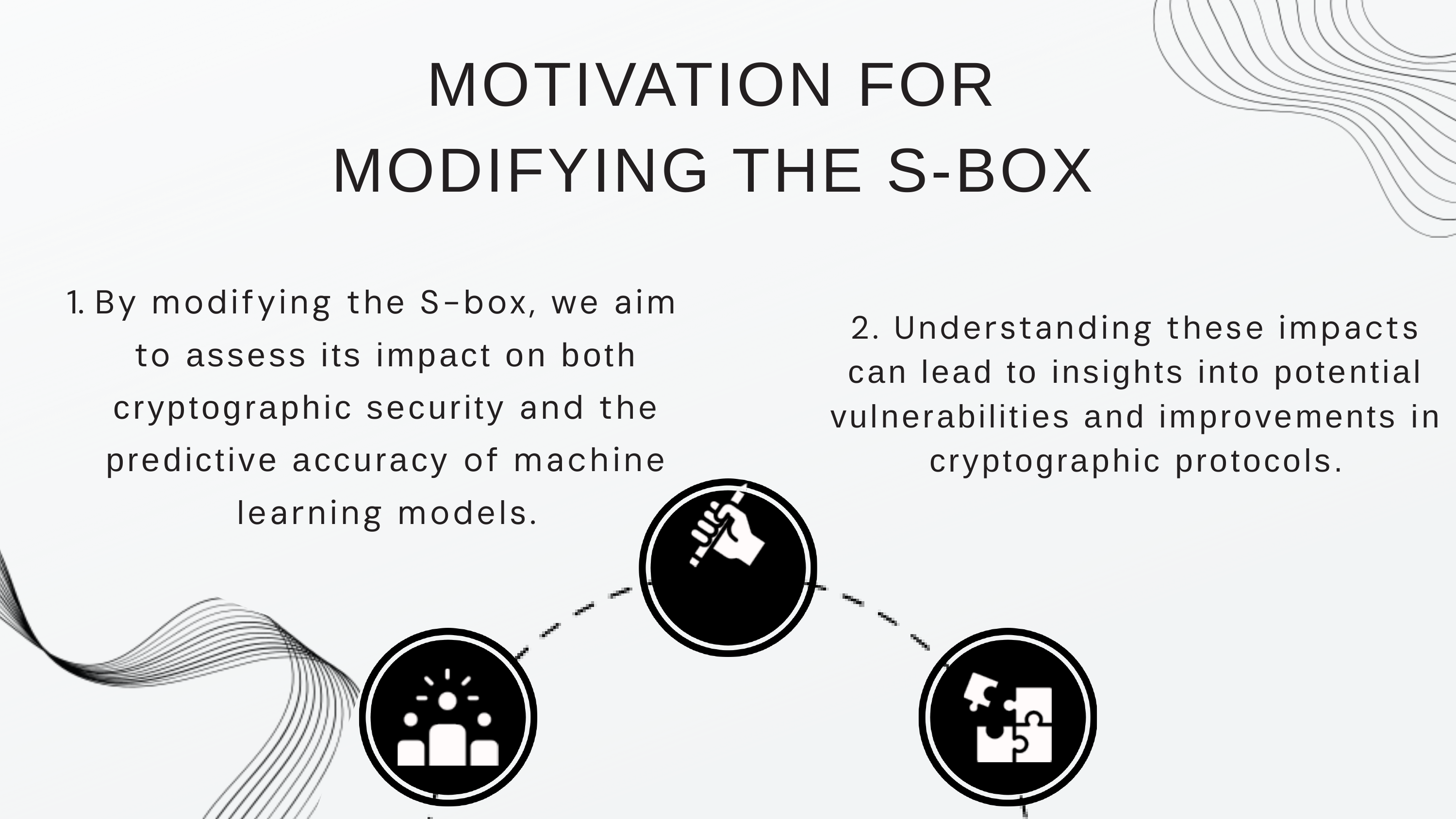

MOTIVATION FOR MODIFYING THE S-BOX

2. Understanding these impacts can lead to insights into potential vulnerabilities and improvements in cryptographic protocols.

By modifying the S-box, we aim to assess its impact on both cryptographic security and the predictive accuracy of machine learning models.